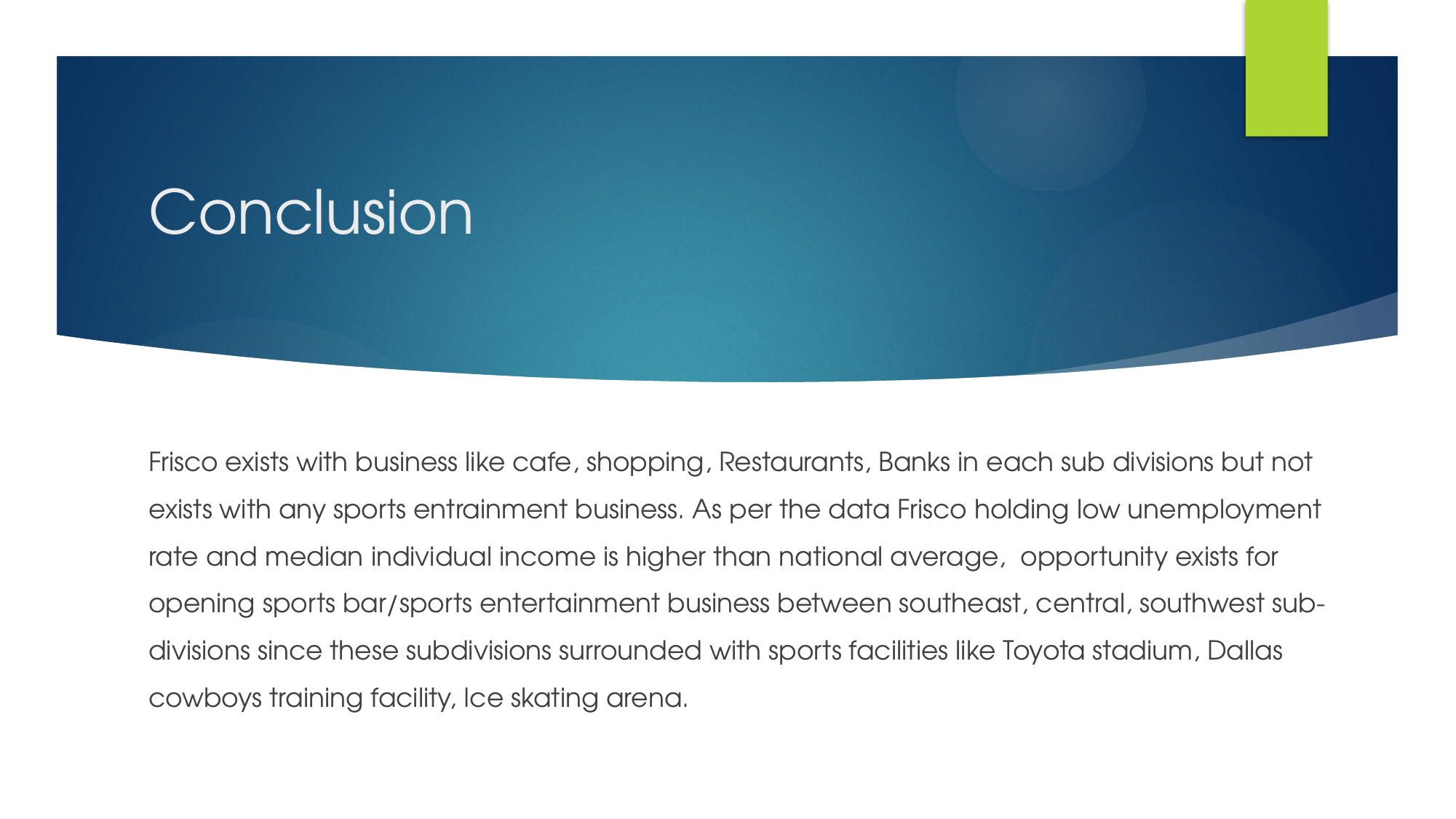

# Conclusion
Frisco exists with business like cafe, shopping, Restaurants, Banks in each sub divisions but not exists with any sports entrainment business. As per the data Frisco holding low unemployment rate and median individual income is higher than national average,  opportunity exists for opening sports bar/sports entertainment business between southeast, central, southwest sub-divisions since these subdivisions surrounded with sports facilities like Toyota stadium, Dallas cowboys training facility, Ice skating arena.